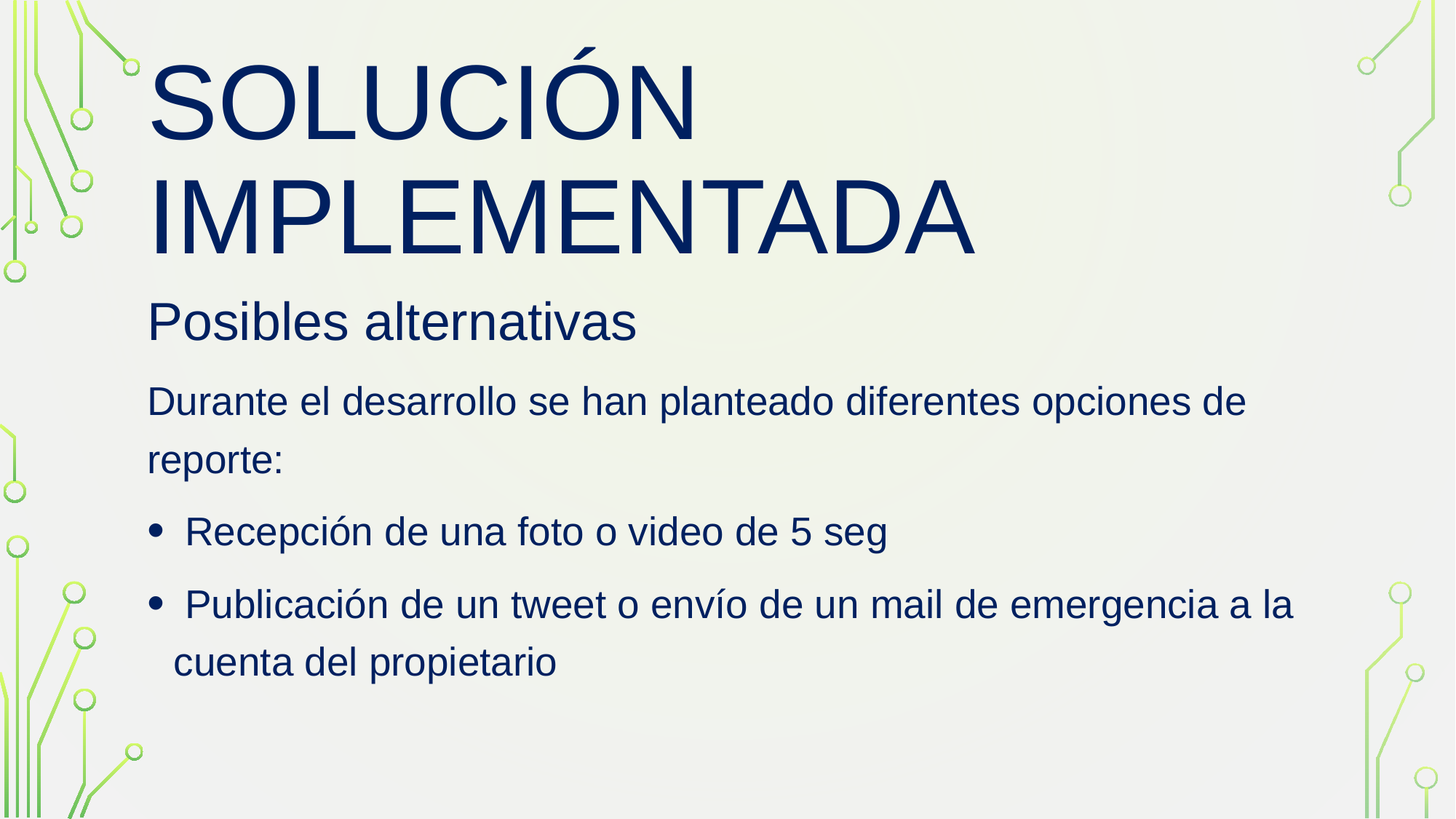

# SOLUCIÓN IMPLEMENTADA
Posibles alternativas
Durante el desarrollo se han planteado diferentes opciones de reporte:
 Recepción de una foto o video de 5 seg
 Publicación de un tweet o envío de un mail de emergencia a la cuenta del propietario